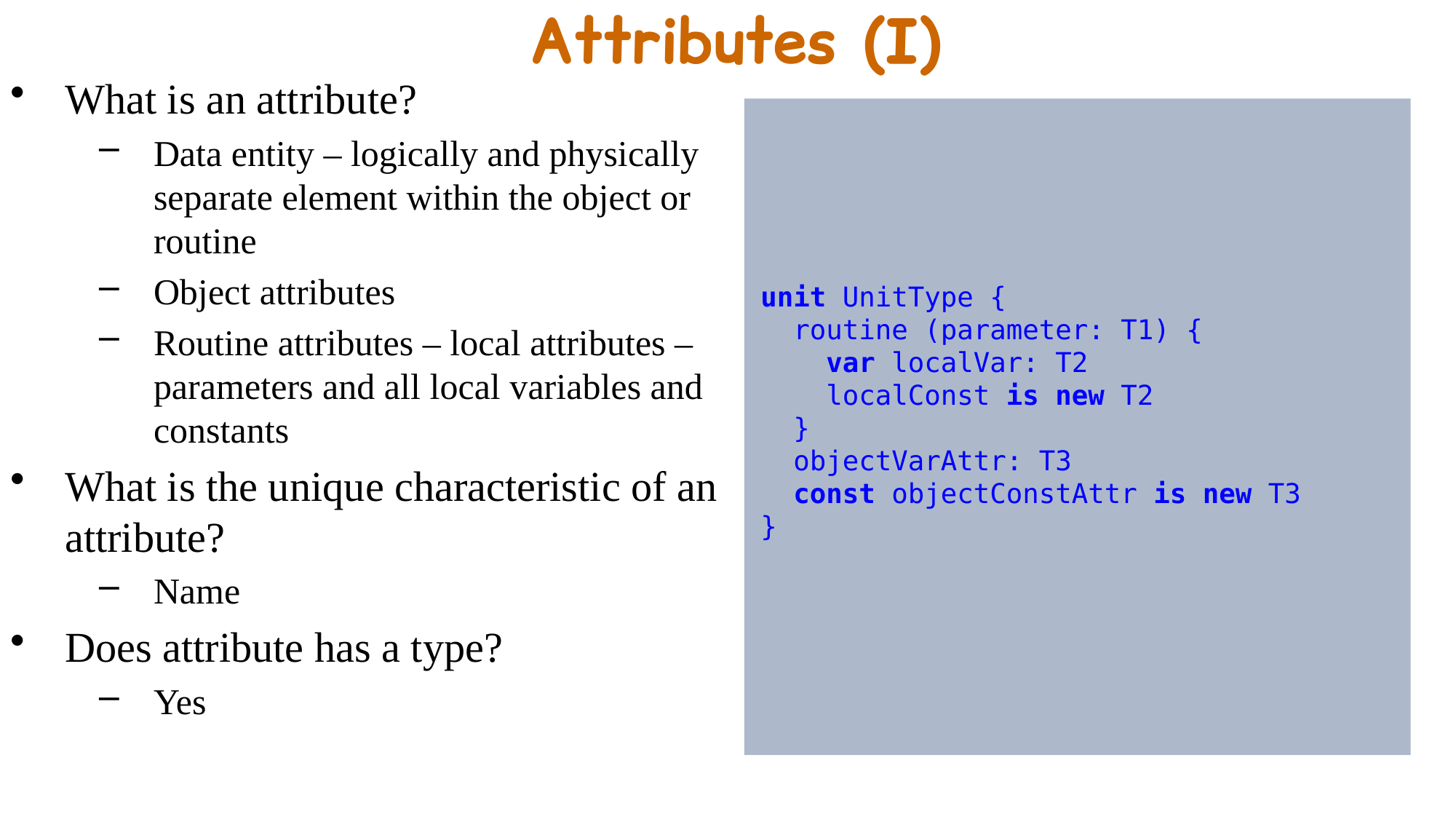

Attributes (I)
What is an attribute?
Data entity – logically and physically separate element within the object or routine
Object attributes
Routine attributes – local attributes – parameters and all local variables and constants
What is the unique characteristic of an attribute?
Name
Does attribute has a type?
Yes
 unit UnitType {
   routine (parameter: T1) {
     var localVar: T2
     localConst is new T2
   }
   objectVarAttr: T3
   const objectConstAttr is new T3
 }